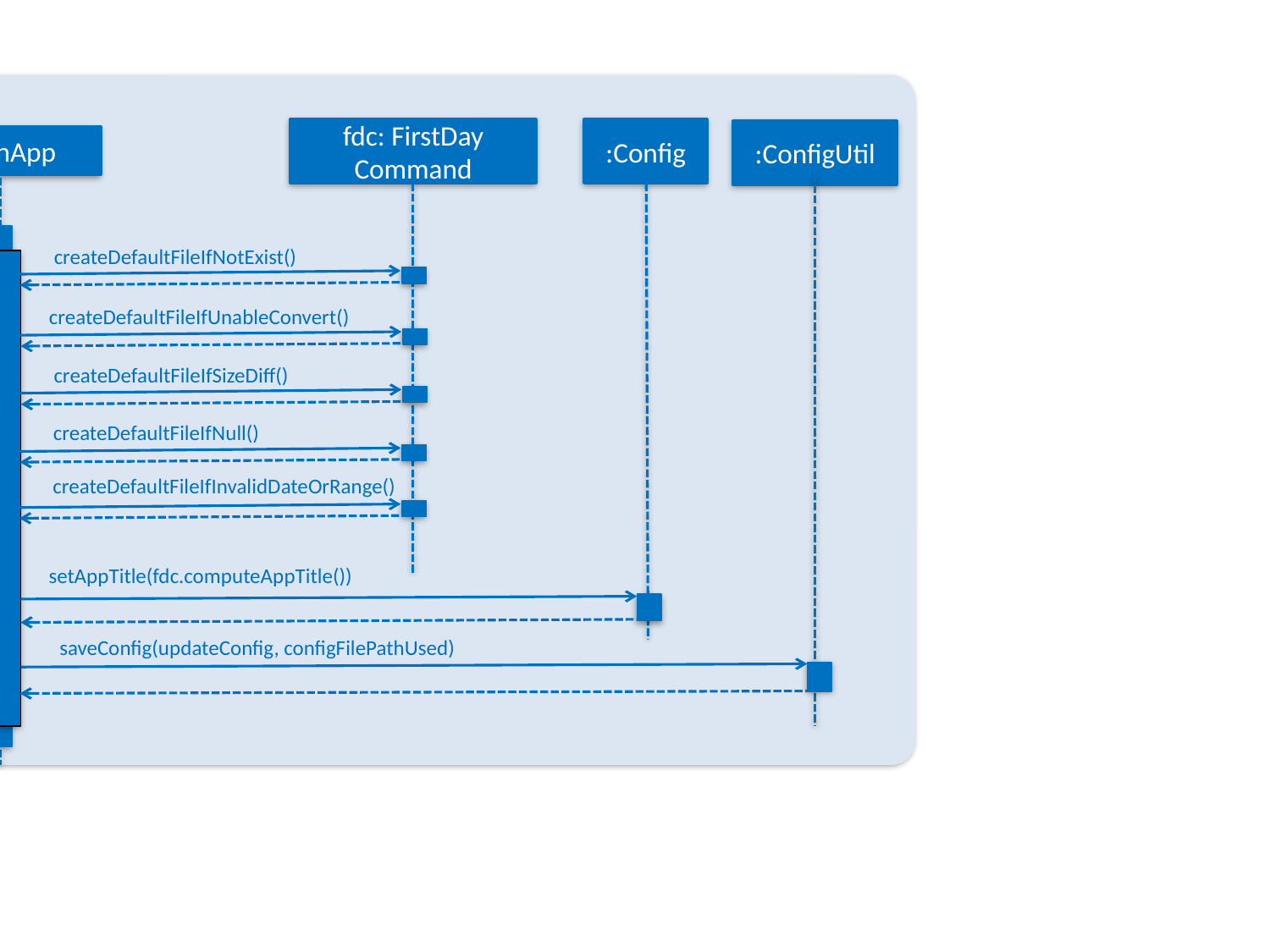

Logic
fdc: FirstDay
Command
:Config
:ConfigUtil
:MainApp

createDefaultFileIfNotExist()

createDefaultFileIfUnableConvert()

createDefaultFileIfSizeDiff()

createDefaultFileIfNull()

createDefaultFileIfInvalidDateOrRange()

setAppTitle(fdc.computeAppTitle())

saveConfig(updateConfig, configFilePathUsed)